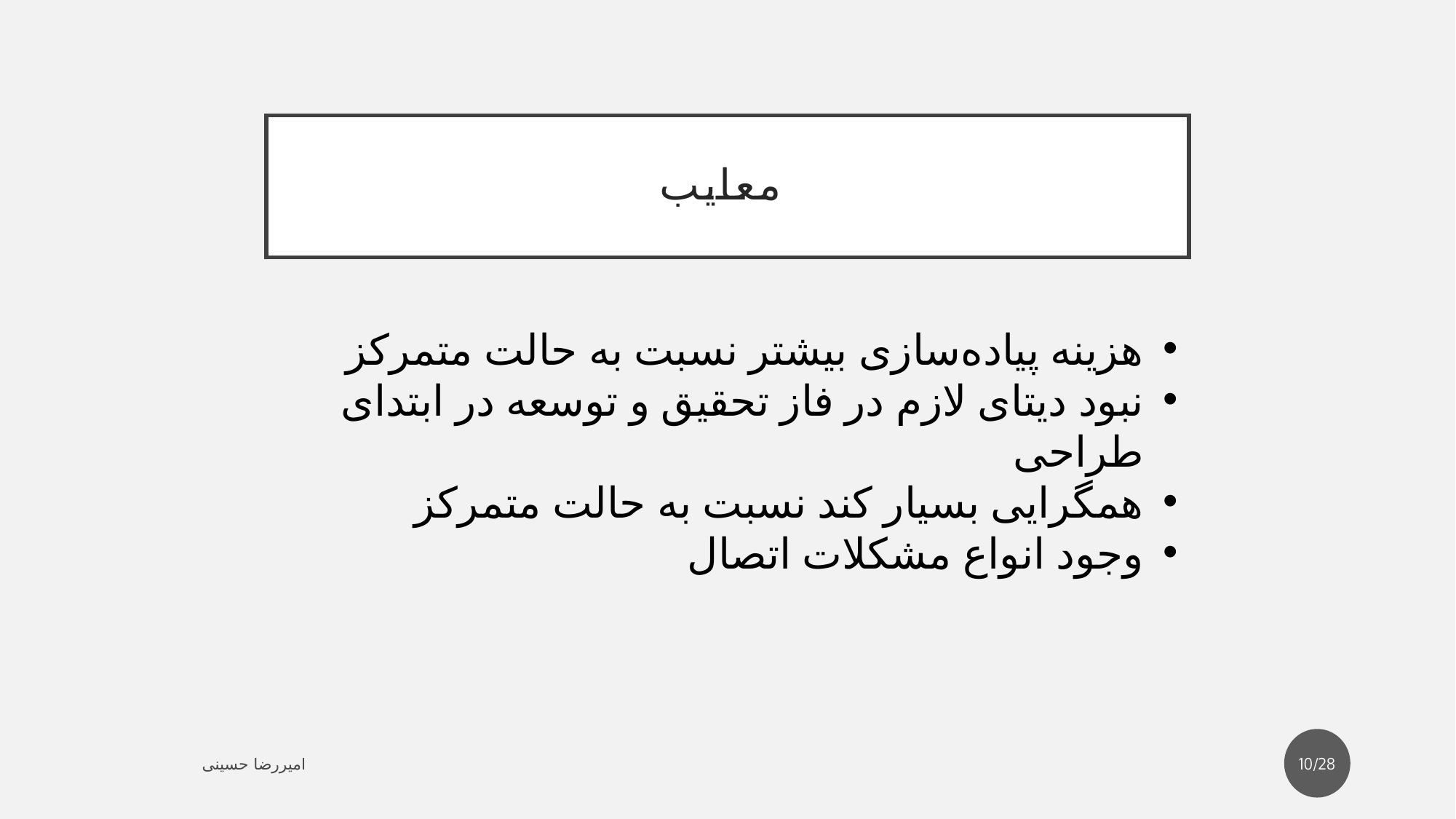

# معایب
هزینه پیاده‌سازی بیشتر نسبت به حالت متمرکز
نبود دیتای لازم در فاز تحقیق و توسعه در ابتدای طراحی
همگرایی بسیار کند نسبت به حالت متمرکز
وجود انواع مشکلات اتصال
10/28
امیررضا حسینی